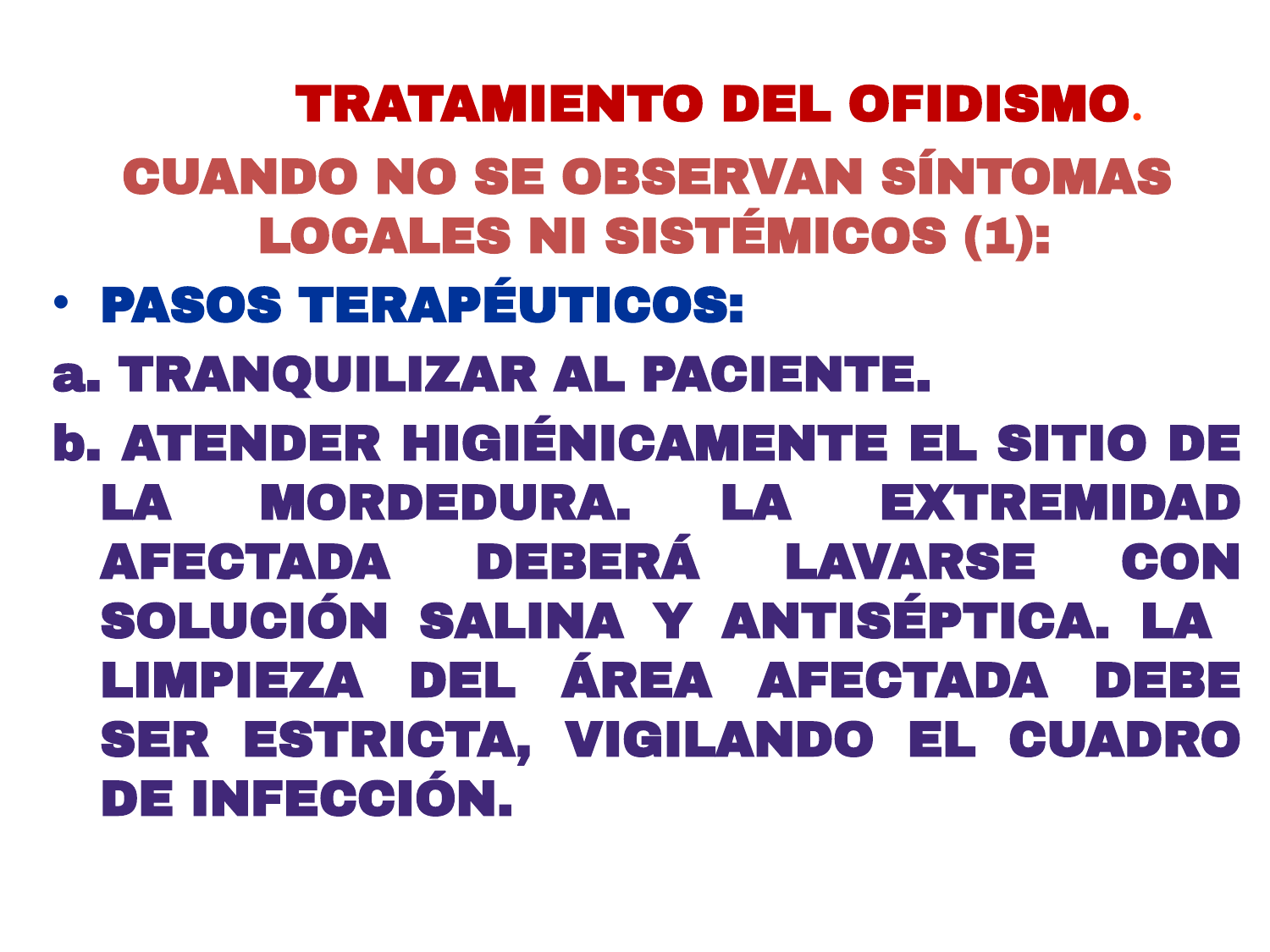

# TRATAMIENTO DEL OFIDISMO.
CUANDO NO SE OBSERVAN SÍNTOMAS LOCALES NI SISTÉMICOS (1):
PASOS TERAPÉUTICOS:
a. TRANQUILIZAR AL PACIENTE.
b. ATENDER HIGIÉNICAMENTE EL SITIO DE LA MORDEDURA. LA EXTREMIDAD AFECTADA DEBERÁ LAVARSE CON SOLUCIÓN SALINA Y ANTISÉPTICA. LA  LIMPIEZA DEL ÁREA AFECTADA DEBE SER ESTRICTA, VIGILANDO EL CUADRO DE INFECCIÓN.